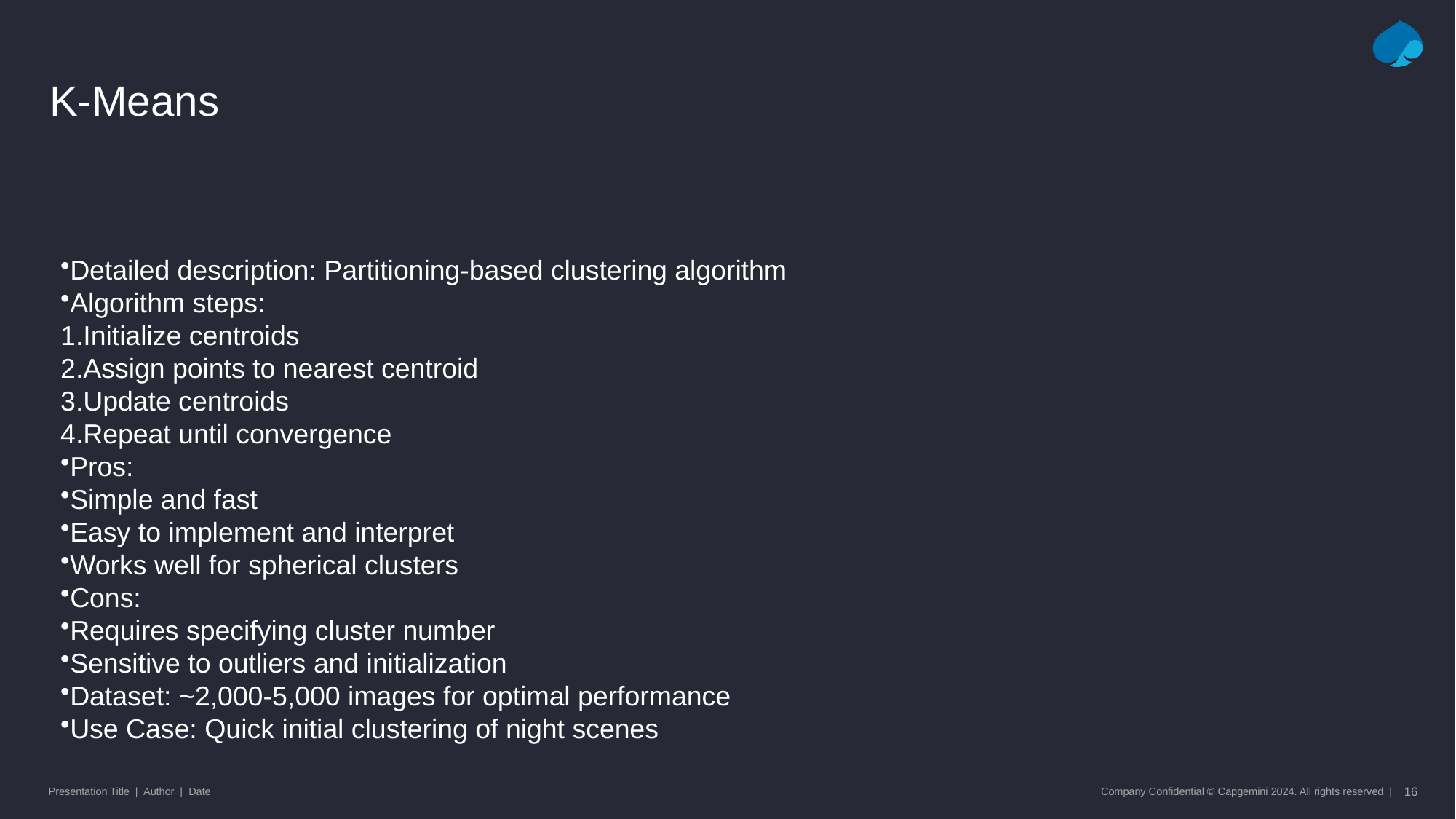

# K-Means

Detailed description: Partitioning-based clustering algorithm
Algorithm steps:
Initialize centroids
Assign points to nearest centroid
Update centroids
Repeat until convergence
Pros:
Simple and fast
Easy to implement and interpret
Works well for spherical clusters
Cons:
Requires specifying cluster number
Sensitive to outliers and initialization
Dataset: ~2,000-5,000 images for optimal performance
Use Case: Quick initial clustering of night scenes